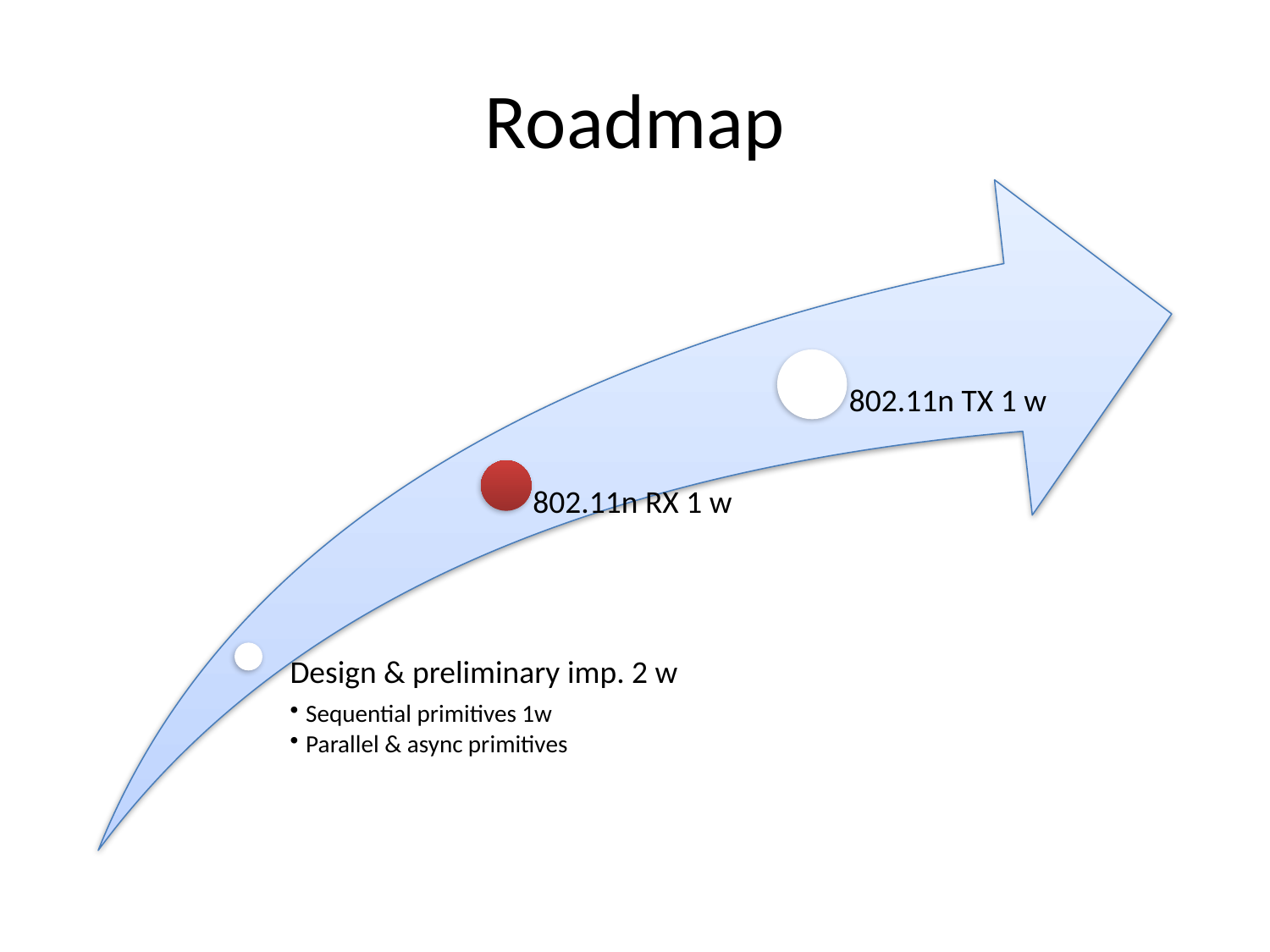

# Roadmap
Design & preliminary imp. 2 w
Sequential primitives 1w
Parallel & async primitives
802.11n RX 1 w
802.11n TX 1 w